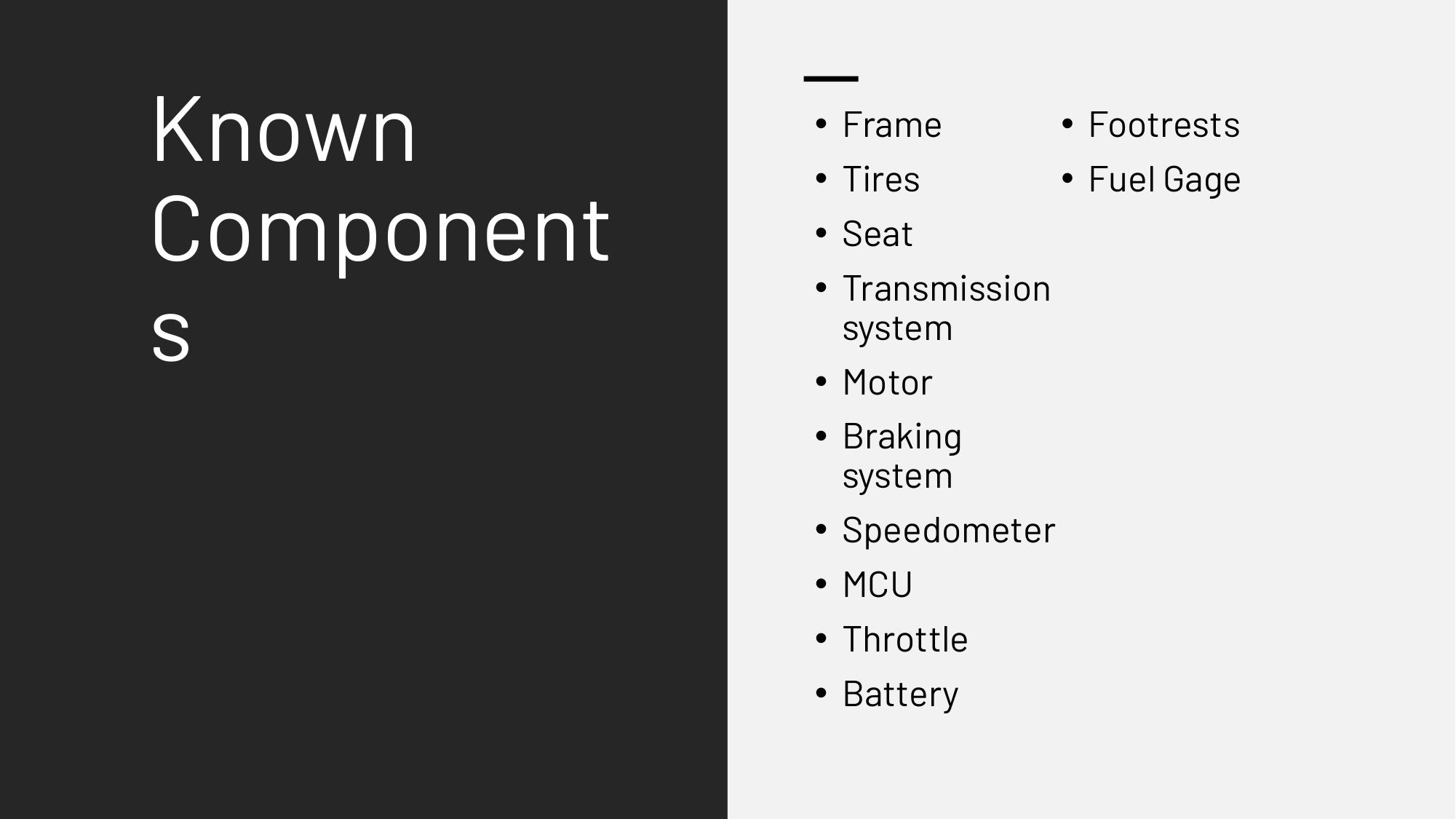

# Known Components

Frame
Tires
Seat
Transmission system
Motor
Braking system
Speedometer
MCU
Throttle
Battery
Footrests
Fuel Gage